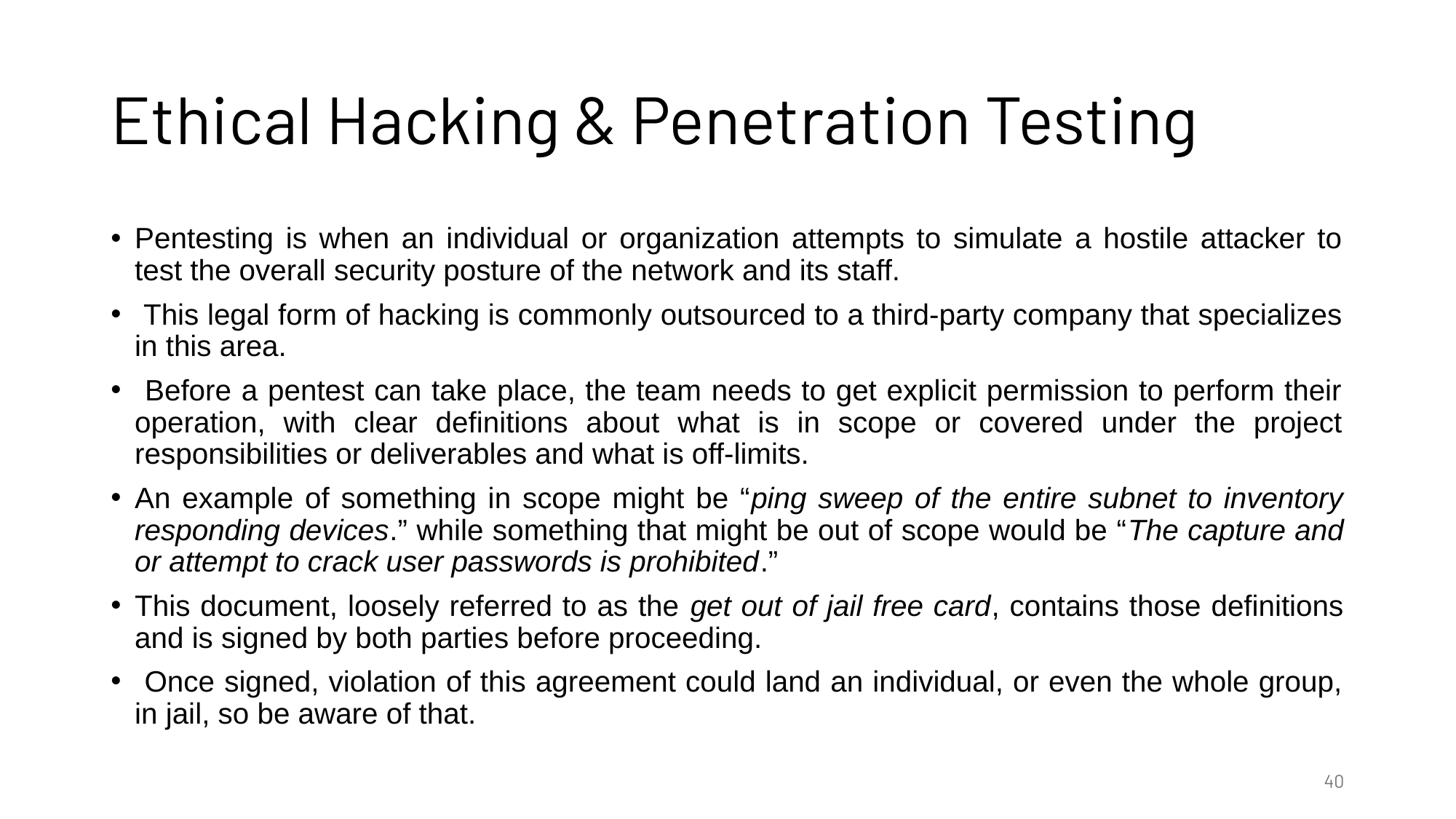

# Ethical Hacking & Penetration Testing
Pentesting is when an individual or organization attempts to simulate a hostile attacker to test the overall security posture of the network and its staff.
 This legal form of hacking is commonly outsourced to a third-party company that specializes in this area.
 Before a pentest can take place, the team needs to get explicit permission to perform their operation, with clear definitions about what is in scope or covered under the project responsibilities or deliverables and what is off-limits.
An example of something in scope might be “ping sweep of the entire subnet to inventory responding devices.” while something that might be out of scope would be “The capture and or attempt to crack user passwords is prohibited.”
This document, loosely referred to as the get out of jail free card, contains those definitions and is signed by both parties before proceeding.
 Once signed, violation of this agreement could land an individual, or even the whole group, in jail, so be aware of that.
40